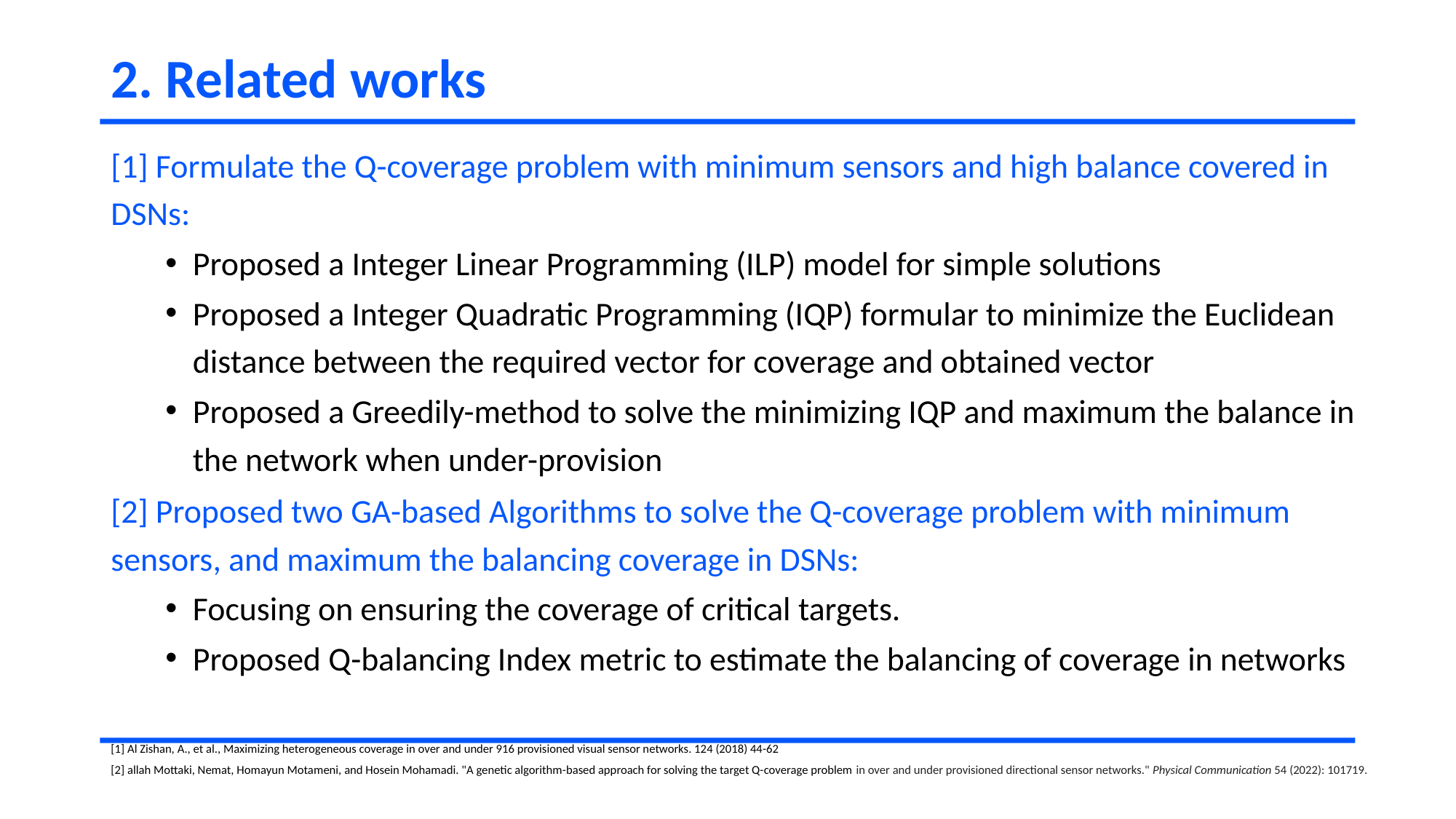

# 2. Related works
[1] Formulate the Q-coverage problem with minimum sensors and high balance covered in DSNs:
Proposed a Integer Linear Programming (ILP) model for simple solutions
Proposed a Integer Quadratic Programming (IQP) formular to minimize the Euclidean distance between the required vector for coverage and obtained vector
Proposed a Greedily-method to solve the minimizing IQP and maximum the balance in the network when under-provision
[2] Proposed two GA-based Algorithms to solve the Q-coverage problem with minimum sensors, and maximum the balancing coverage in DSNs:
Focusing on ensuring the coverage of critical targets.
Proposed Q-balancing Index metric to estimate the balancing of coverage in networks

[1] Al Zishan, A., et al., Maximizing heterogeneous coverage in over and under 916 provisioned visual sensor networks. 124 (2018) 44-62
[2] allah Mottaki, Nemat, Homayun Motameni, and Hosein Mohamadi. "A genetic algorithm-based approach for solving the target Q-coverage problem in over and under provisioned directional sensor networks." Physical Communication 54 (2022): 101719.